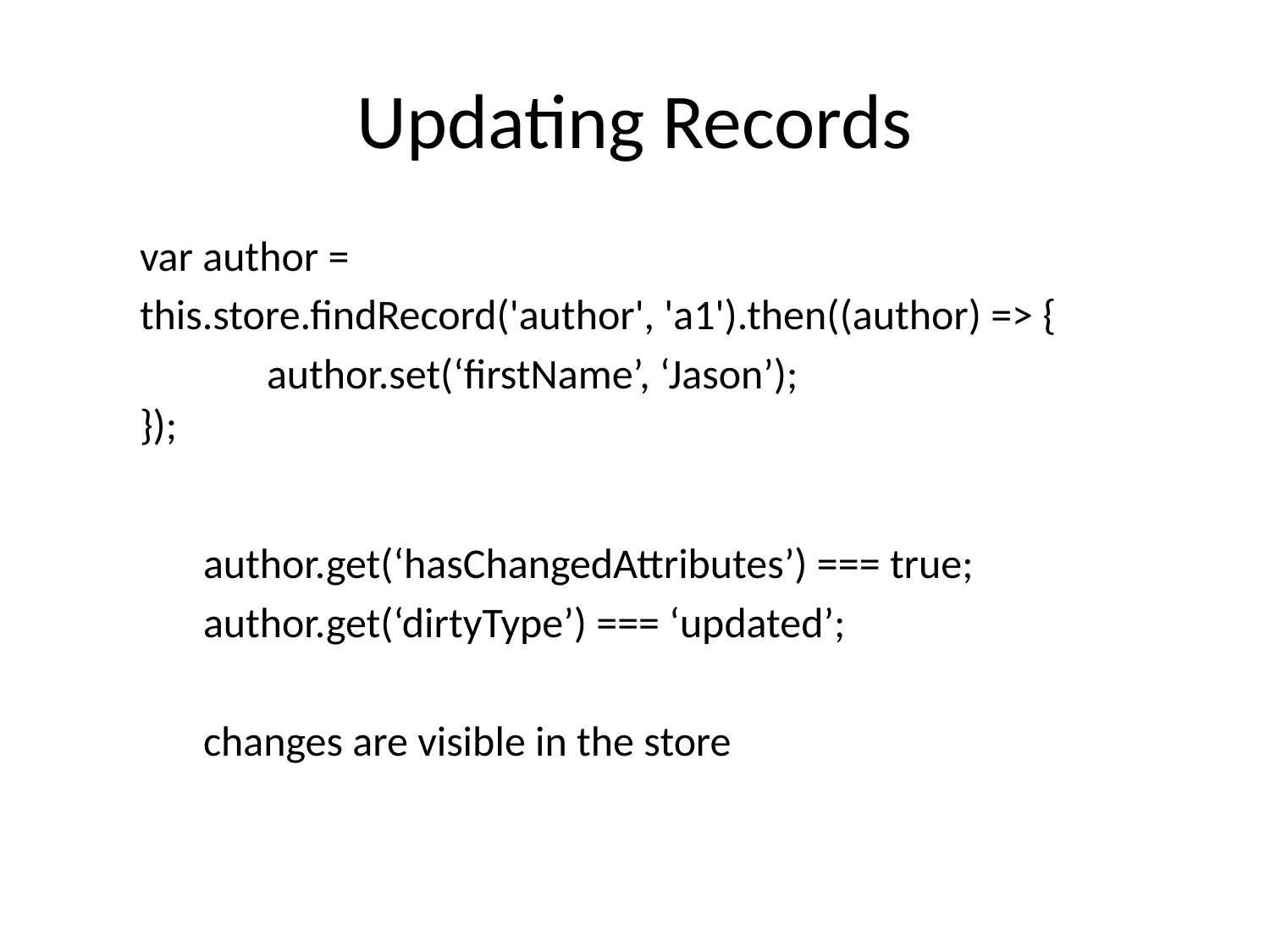

# Updating Records
var author =
this.store.findRecord('author', 'a1').then((author) => {
	author.set(‘firstName’, ‘Jason’);
});

	author.get(‘hasChangedAttributes’) === true;
	author.get(‘dirtyType’) === ‘updated’;

	changes are visible in the store